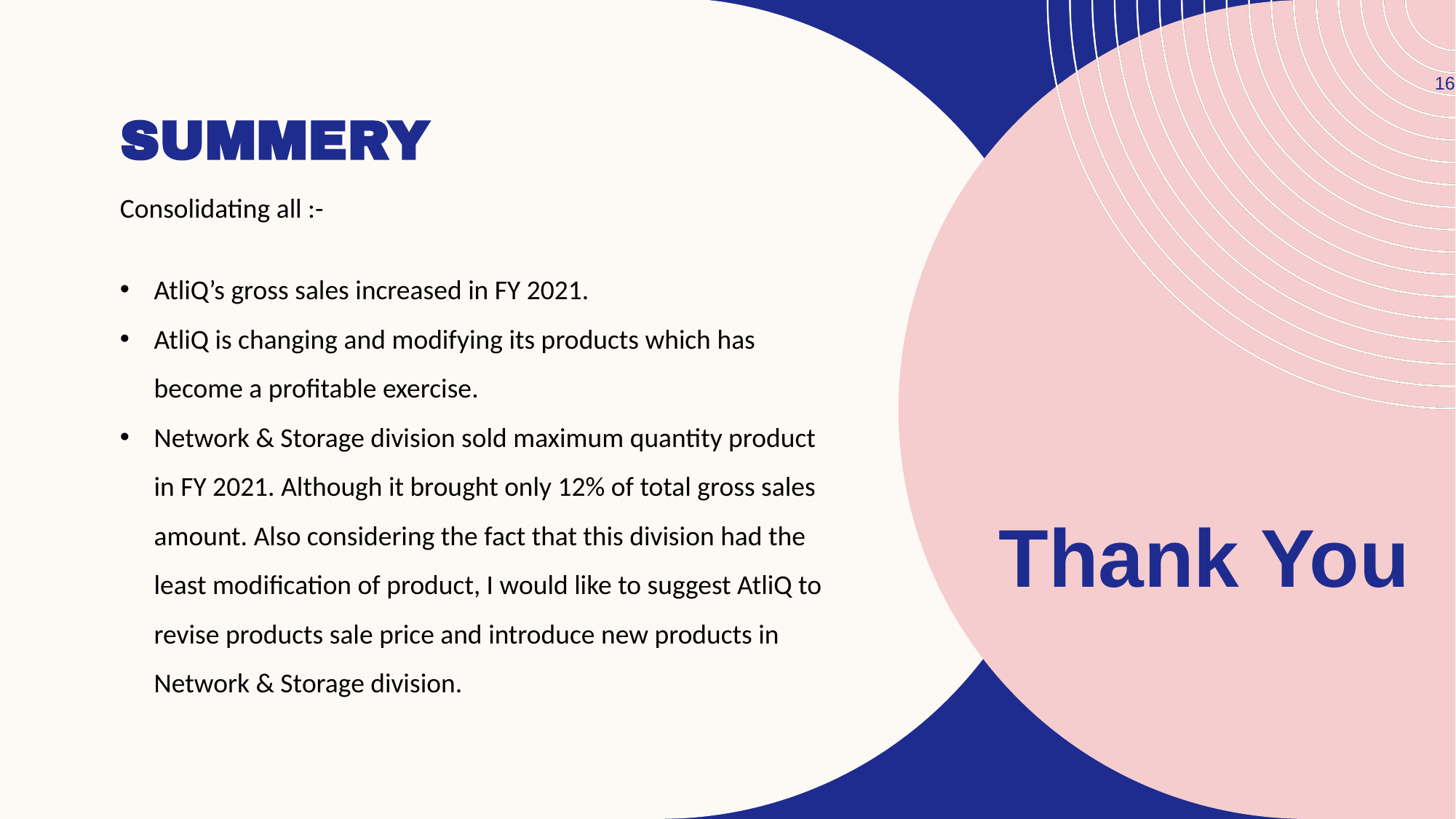

16
# Summery
Consolidating all :-

AtliQ’s gross sales increased in FY 2021.
AtliQ is changing and modifying its products which has become a profitable exercise.
Network & Storage division sold maximum quantity product in FY 2021. Although it brought only 12% of total gross sales amount. Also considering the fact that this division had the least modification of product, I would like to suggest AtliQ to revise products sale price and introduce new products in Network & Storage division.

Thank You